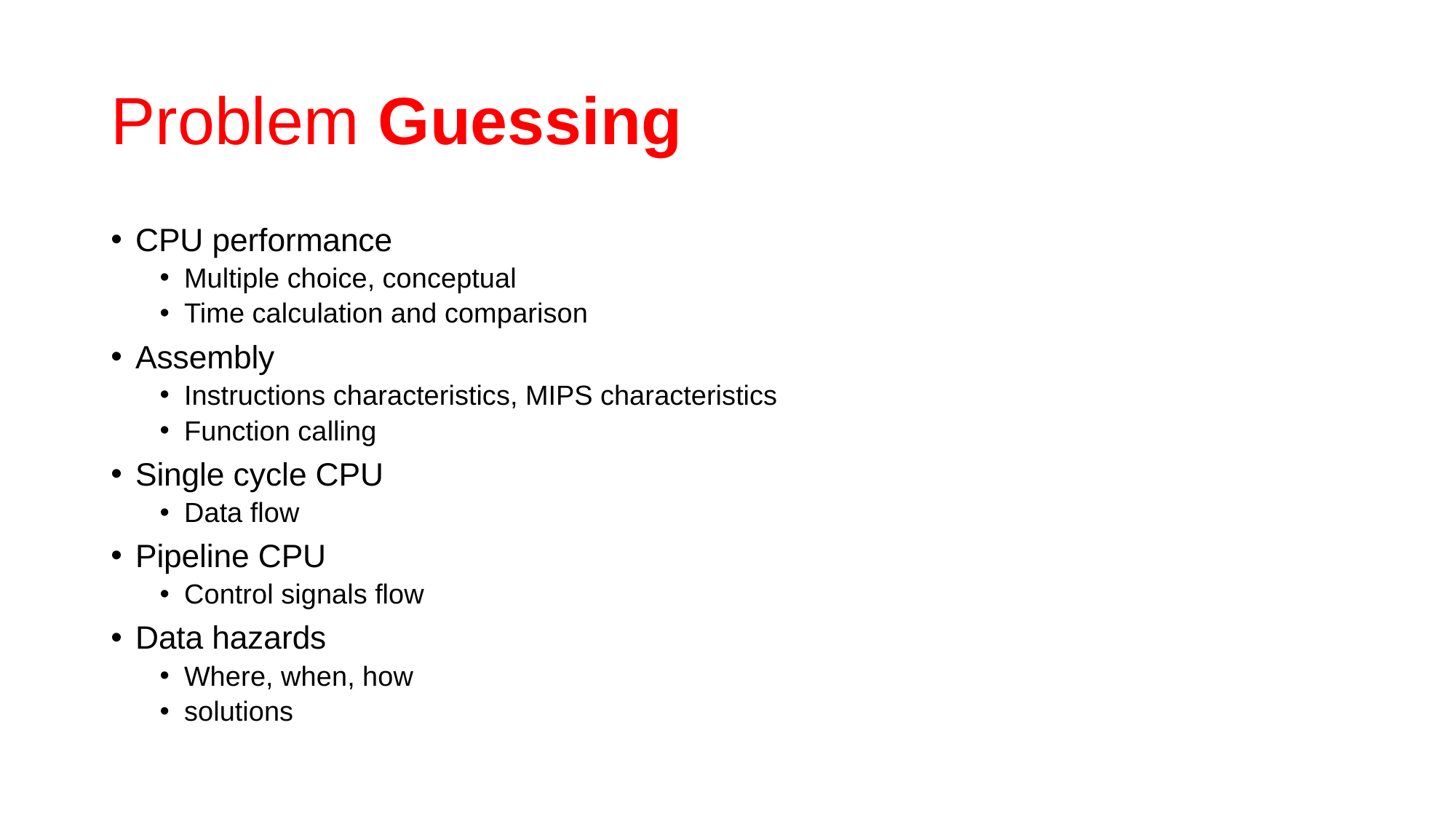

# Problem Guessing
CPU performance
Multiple choice, conceptual
Time calculation and comparison
Assembly
Instructions characteristics, MIPS characteristics
Function calling
Single cycle CPU
Data flow
Pipeline CPU
Control signals flow
Data hazards
Where, when, how
solutions